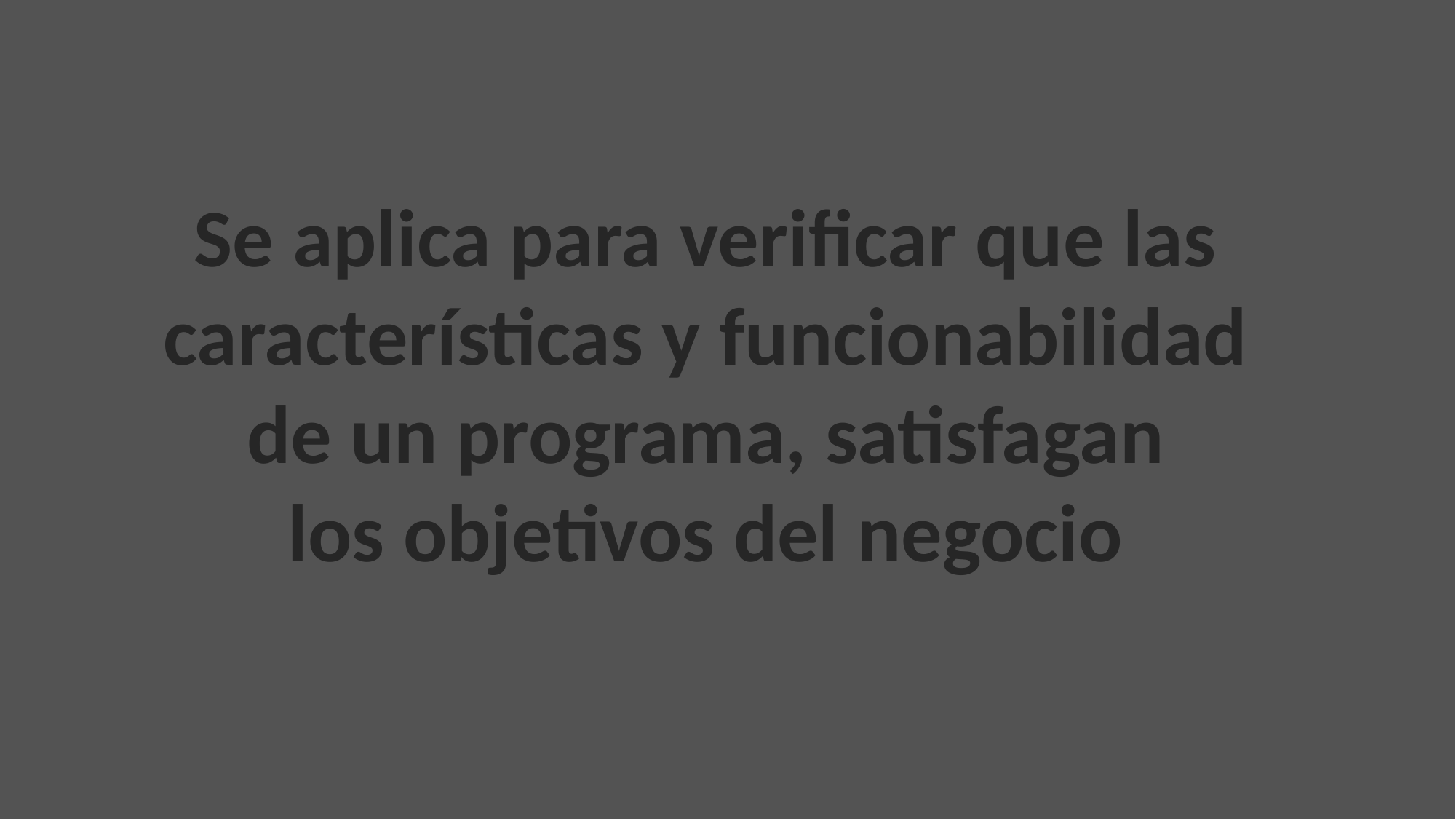

Se aplica para verificar que las
características y funcionabilidad
de un programa, satisfagan
los objetivos del negocio